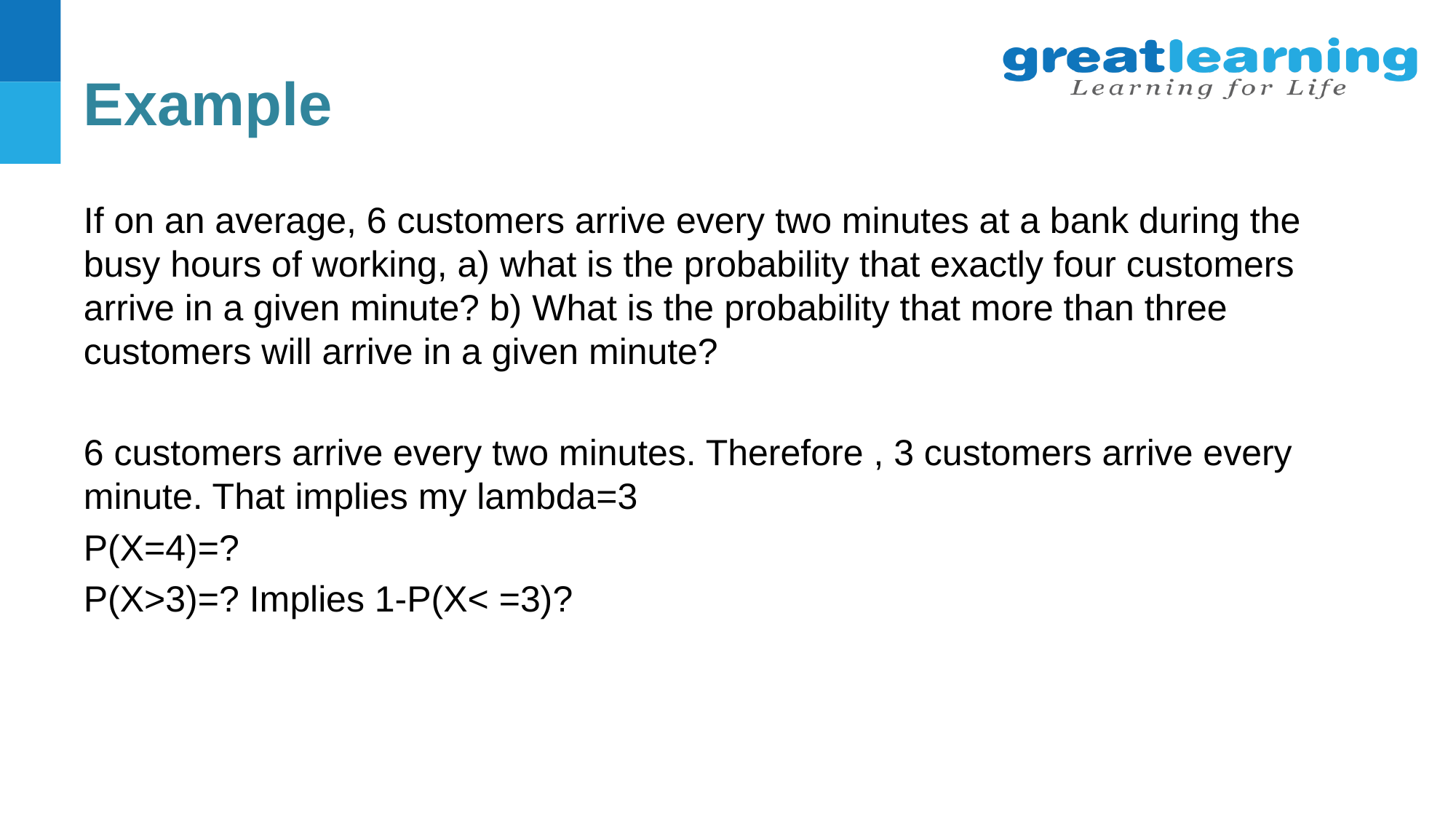

# Example
If on an average, 6 customers arrive every two minutes at a bank during the busy hours of working, a) what is the probability that exactly four customers arrive in a given minute? b) What is the probability that more than three customers will arrive in a given minute?

6 customers arrive every two minutes. Therefore , 3 customers arrive every minute. That implies my lambda=3
P(X=4)=?
P(X>3)=? Implies 1-P(X< =3)?